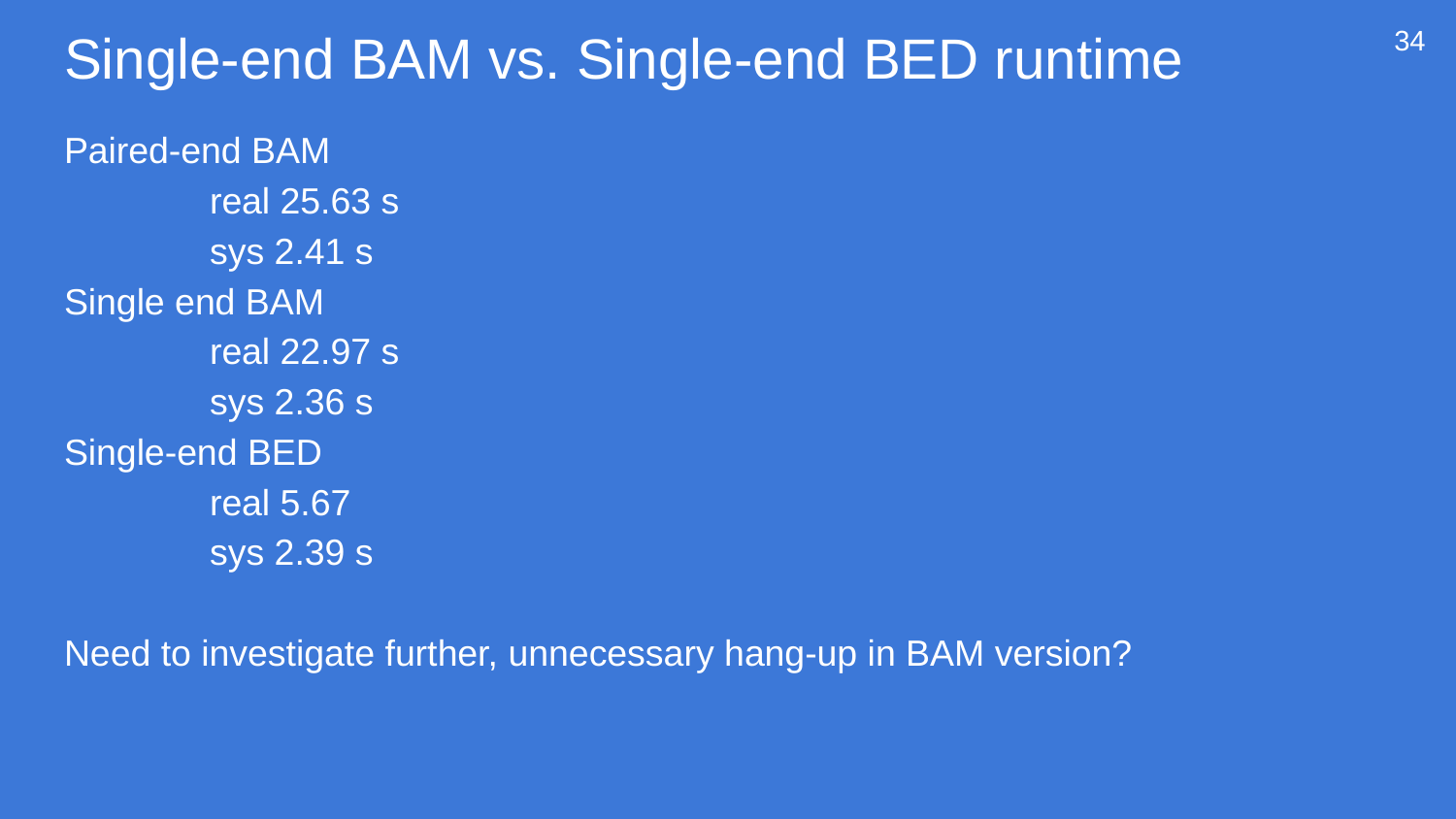

# Single-end BAM vs. Single-end BED runtime
34
Paired-end BAM
	real 25.63 s
	sys 2.41 s
Single end BAM
	real 22.97 s
	sys 2.36 s
Single-end BED
	real 5.67
	sys 2.39 s

Need to investigate further, unnecessary hang-up in BAM version?